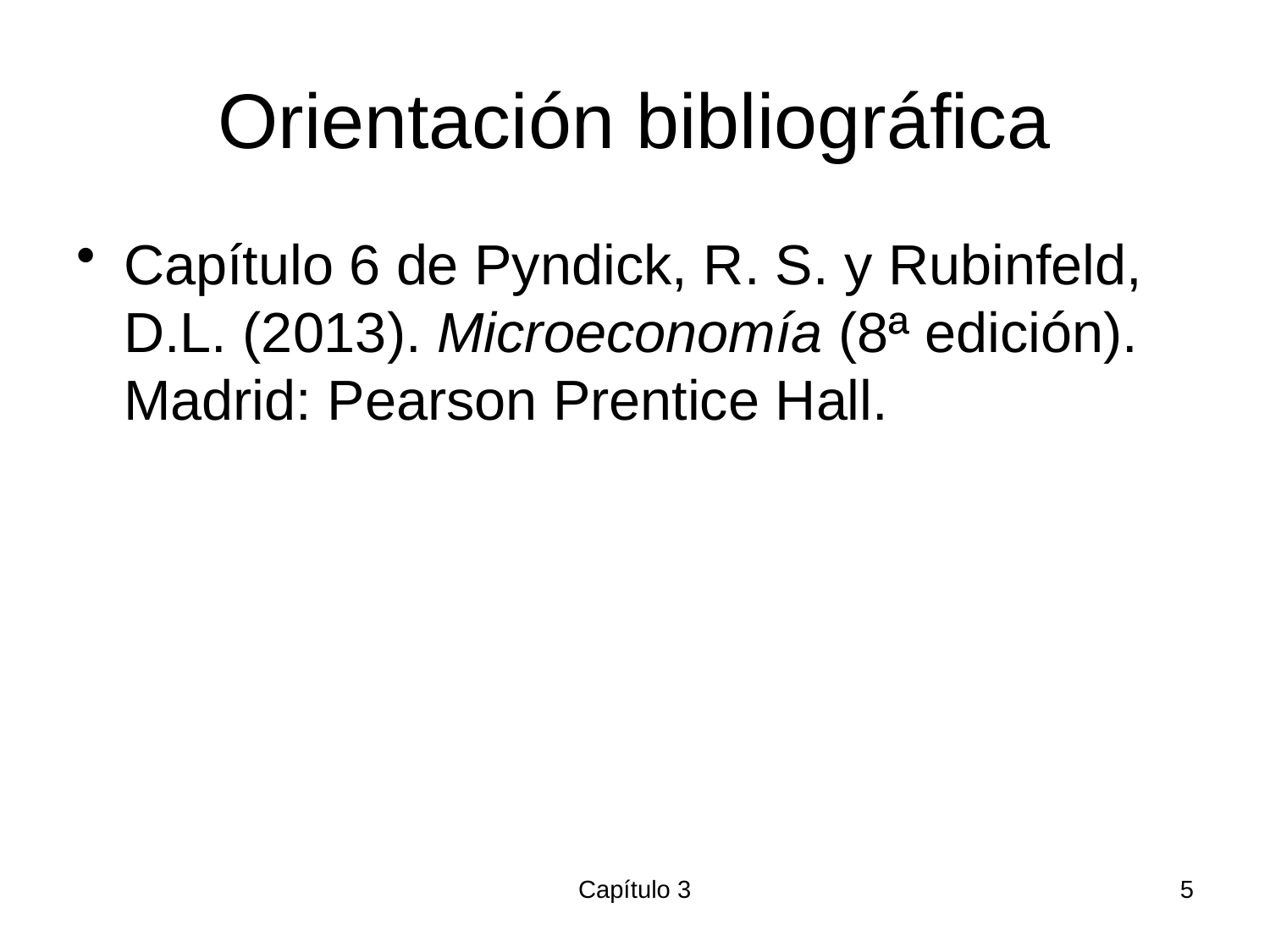

# Orientación bibliográfica
Capítulo 6 de Pyndick, R. S. y Rubinfeld, D.L. (2013). Microeconomía (8ª edición). Madrid: Pearson Prentice Hall.
Capítulo 3
5